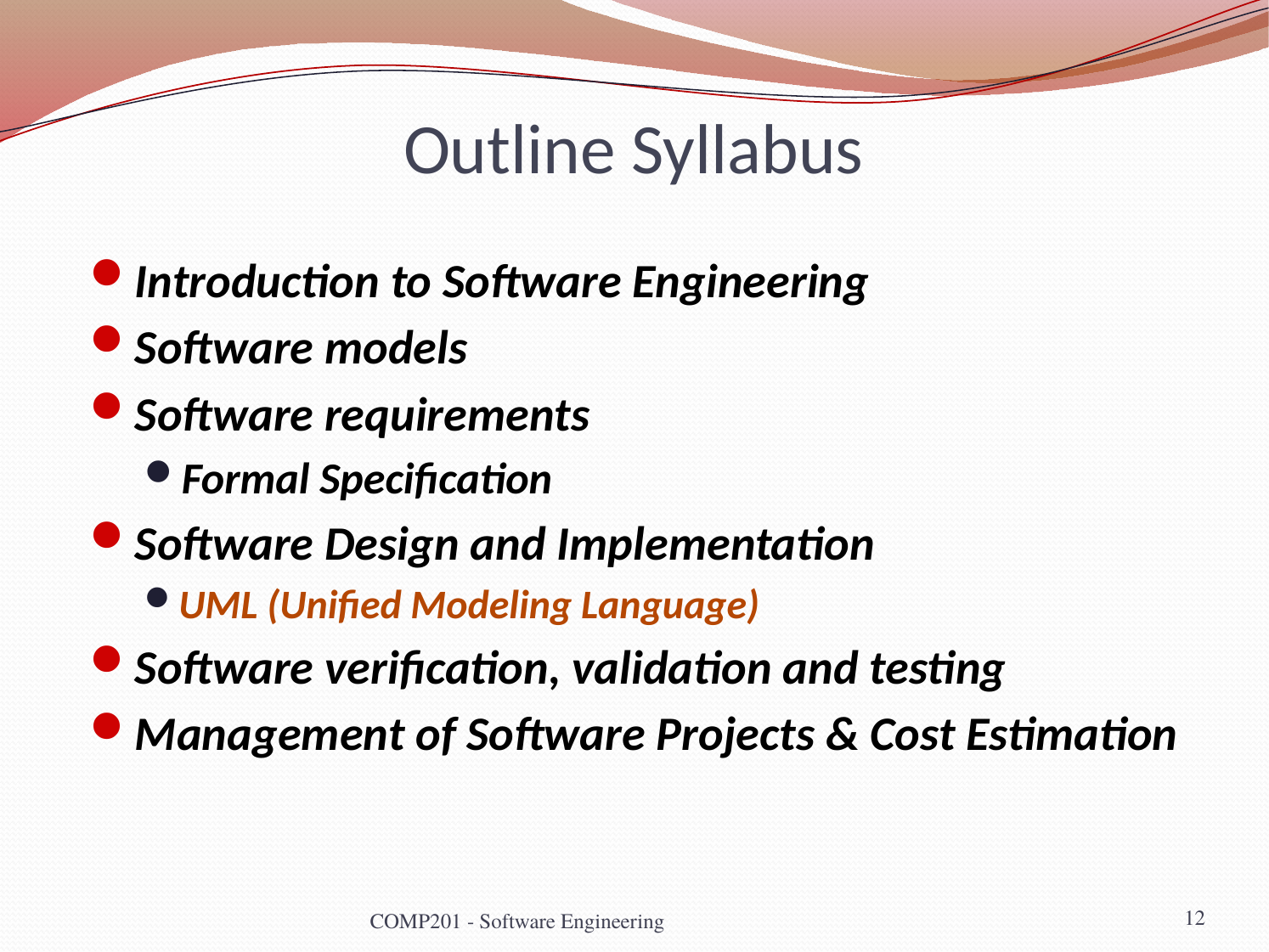

# Outline Syllabus
Introduction to Software Engineering
Software models
Software requirements
Formal Specification
Software Design and Implementation
UML (Unified Modeling Language)
Software verification, validation and testing
Management of Software Projects & Cost Estimation
COMP201 - Software Engineering
12